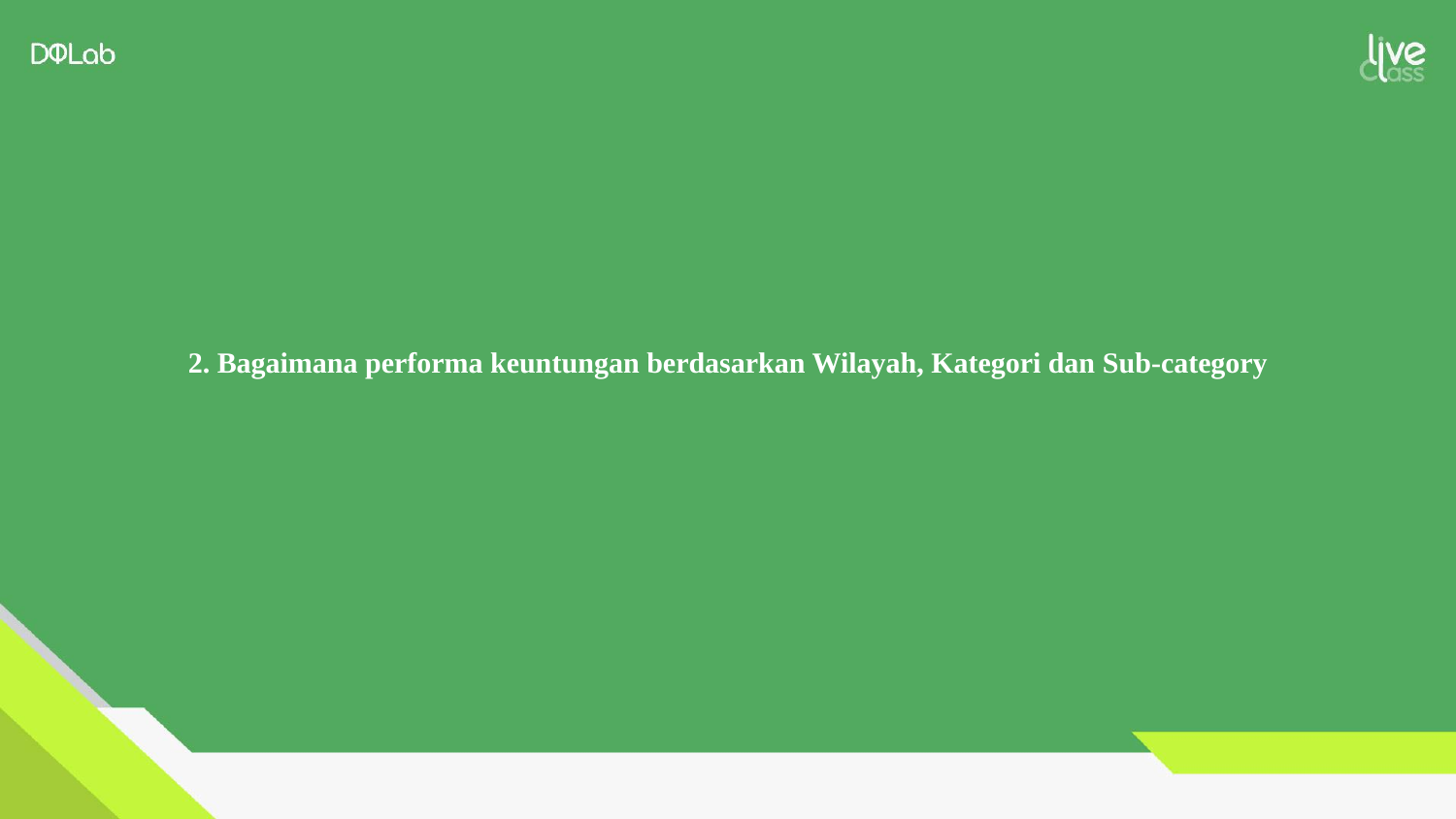

# 2. Bagaimana performa keuntungan berdasarkan Wilayah, Kategori dan Sub-category